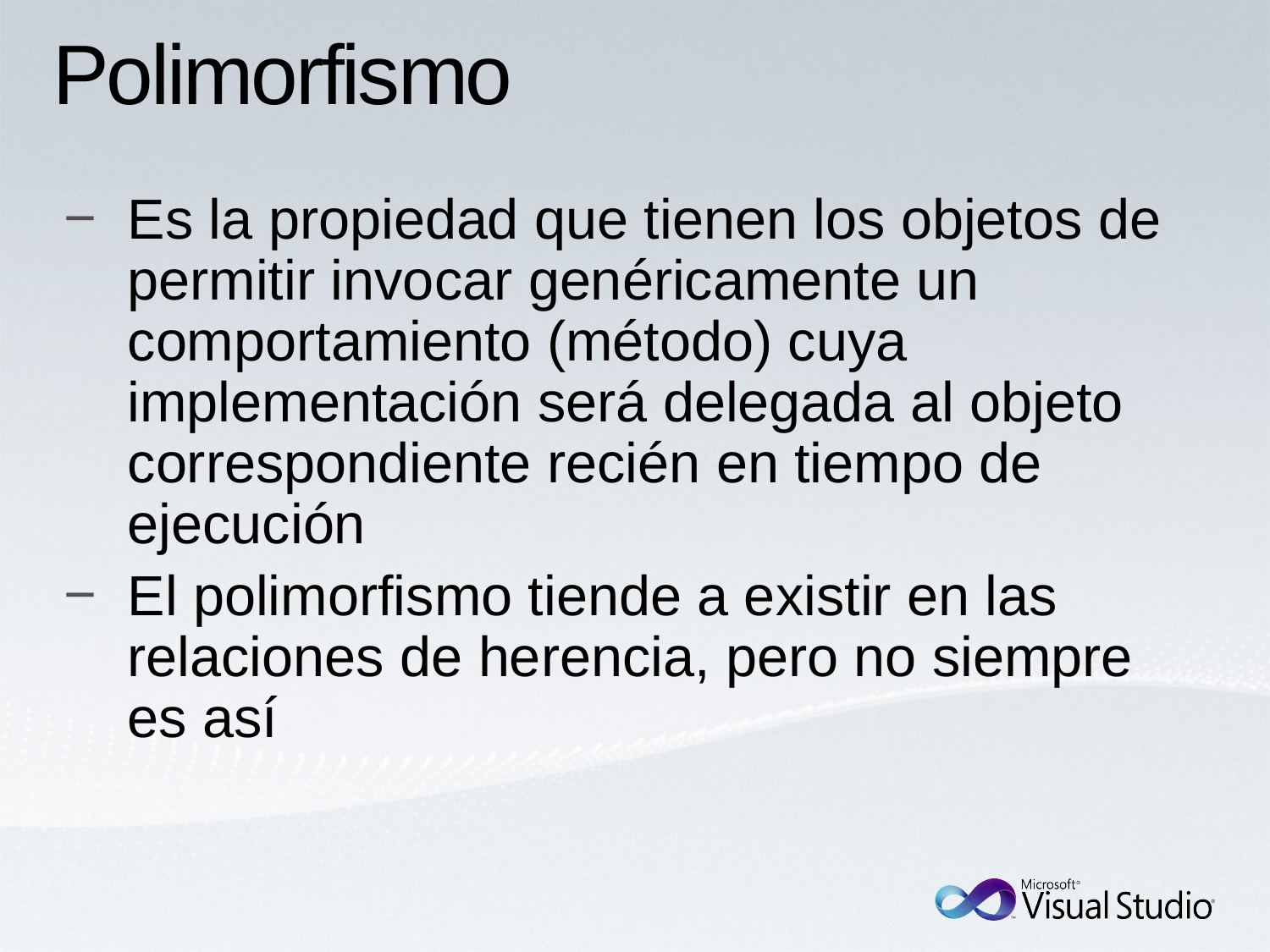

# Polimorfismo
Es la propiedad que tienen los objetos de permitir invocar genéricamente un comportamiento (método) cuya implementación será delegada al objeto correspondiente recién en tiempo de ejecución
El polimorfismo tiende a existir en las relaciones de herencia, pero no siempre es así